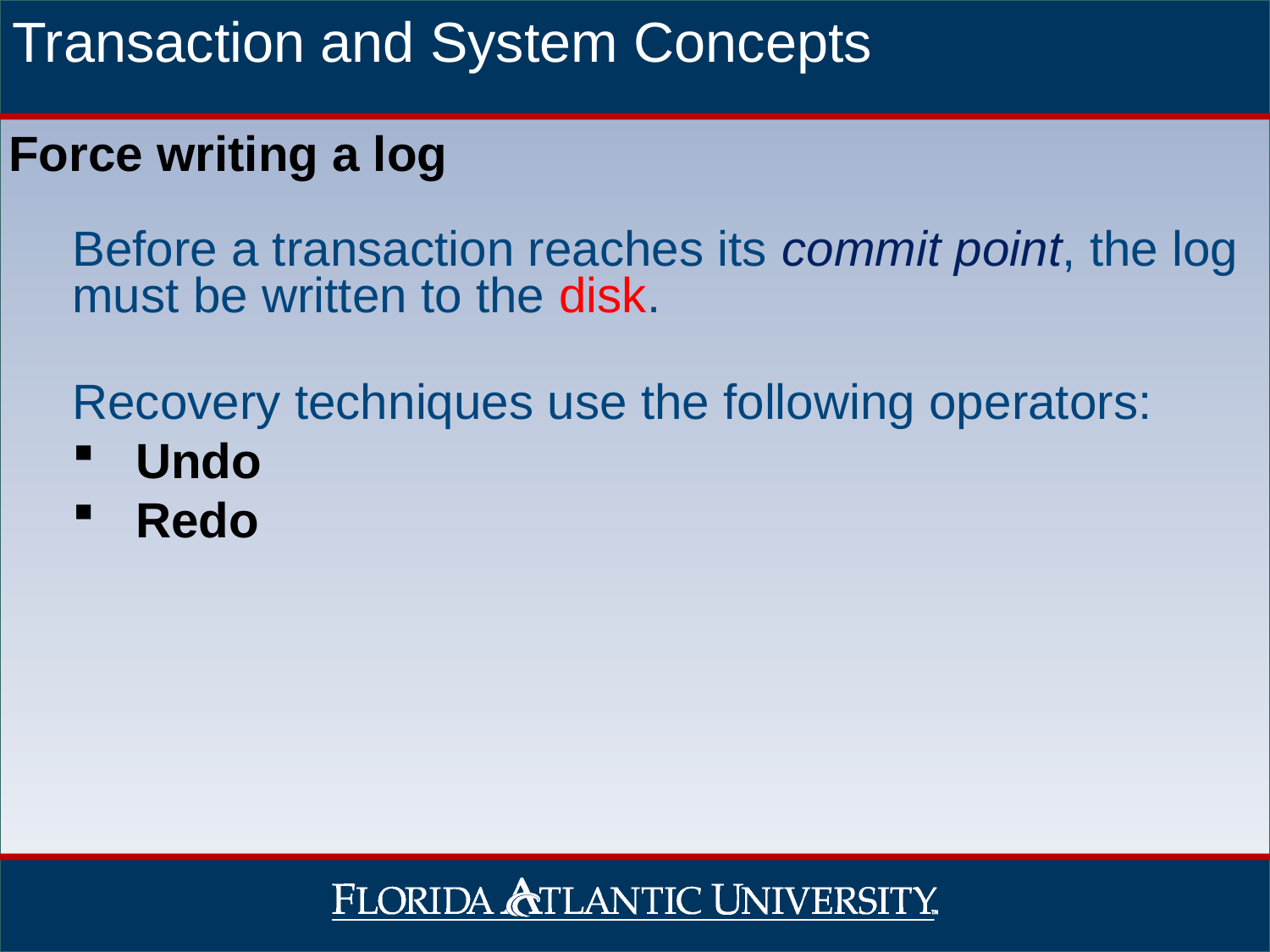

# Transaction and System Concepts
Force writing a log

Before a transaction reaches its commit point, the log must be written to the disk.

Recovery techniques use the following operators:
Undo
Redo